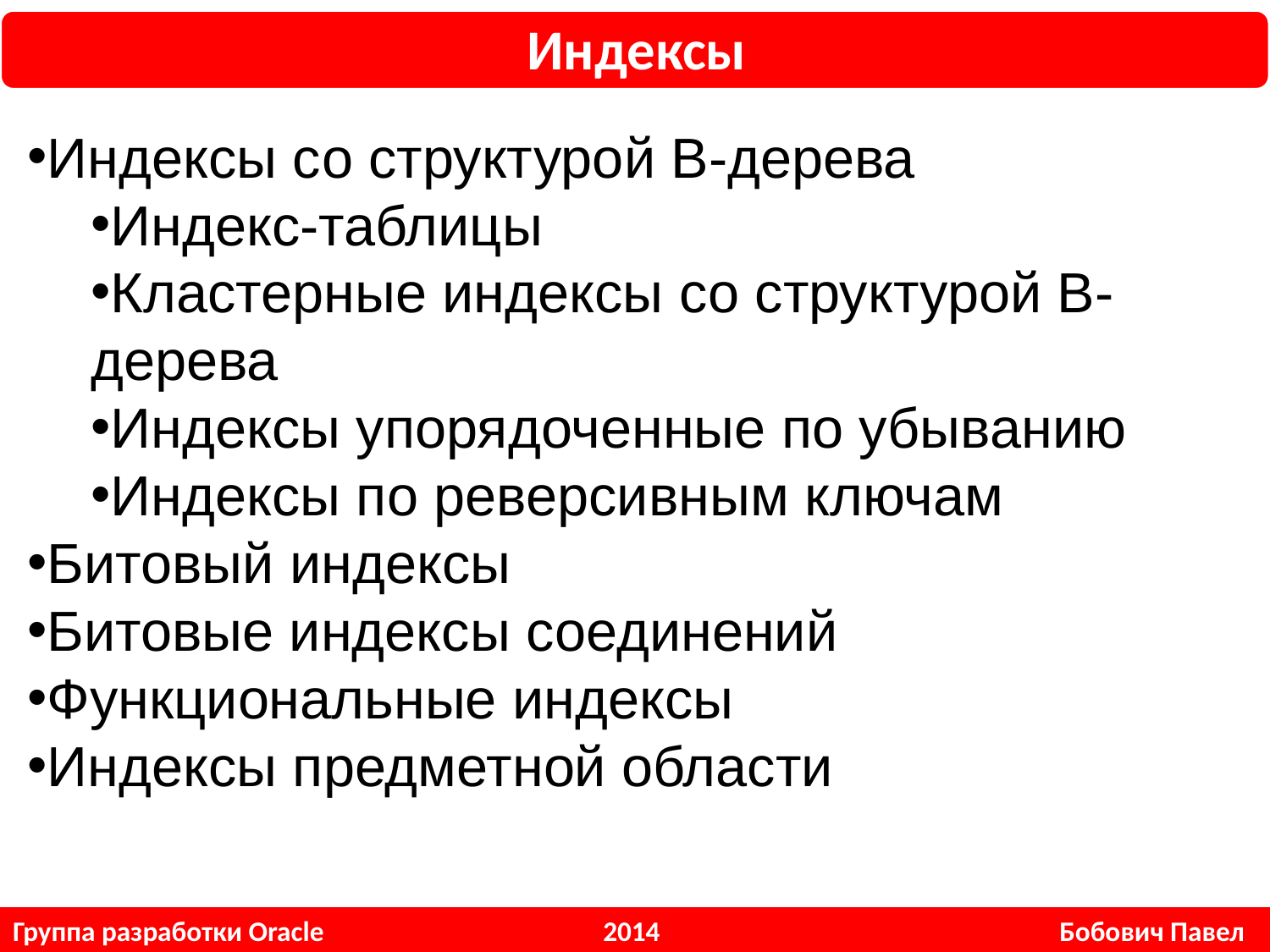

Индексы
Индексы со структурой B-дерева
Индекс-таблицы
Кластерные индексы со структурой B-дерева
Индексы упорядоченные по убыванию
Индексы по реверсивным ключам
Битовый индексы
Битовые индексы соединений
Функциональные индексы
Индексы предметной области

Группа разработки Oracle                                            2014                                                               Бобович Павел